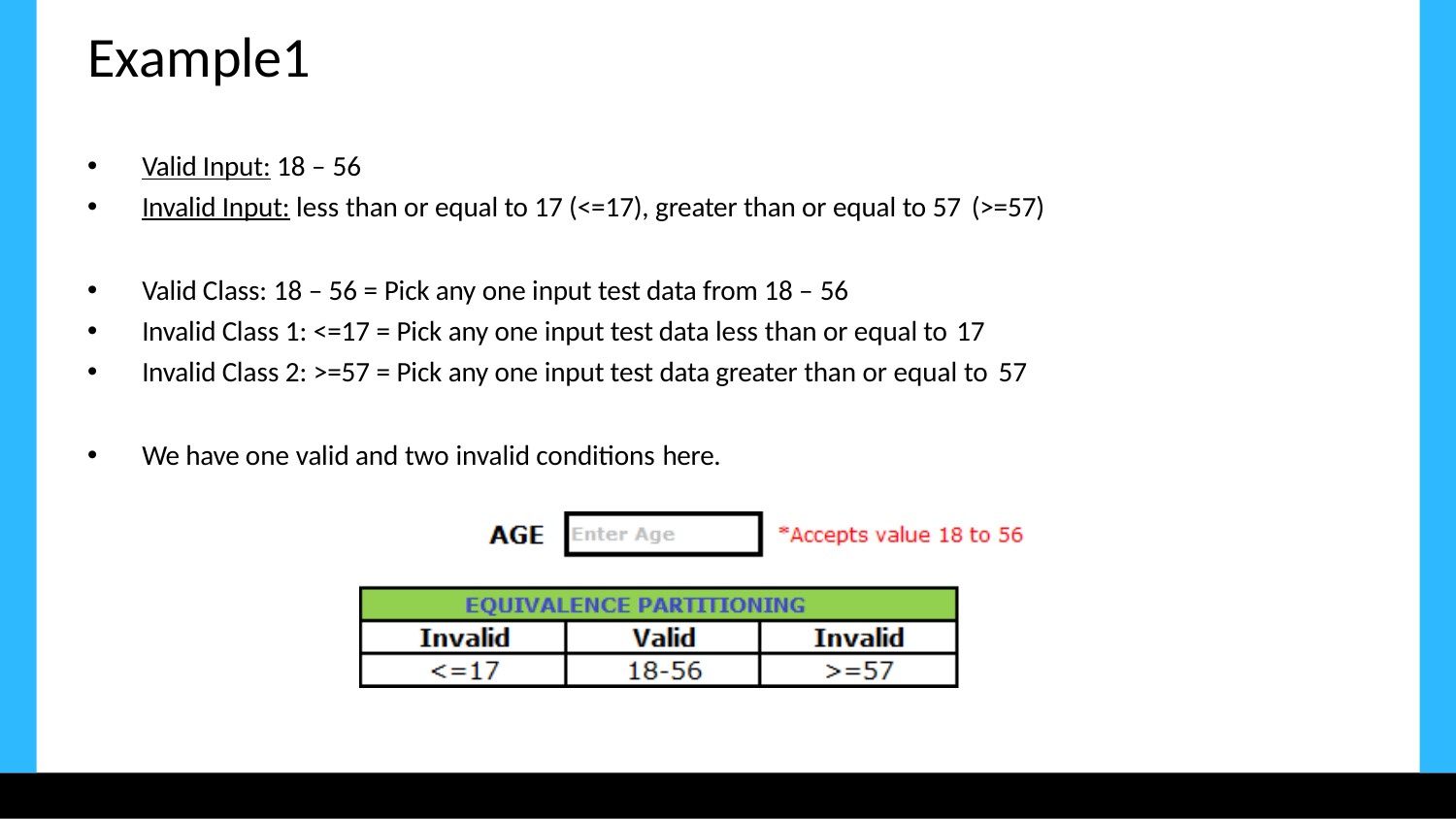

# Example1
Valid Input: 18 – 56
Invalid Input: less than or equal to 17 (<=17), greater than or equal to 57 (>=57)

Valid Class: 18 – 56 = Pick any one input test data from 18 – 56
Invalid Class 1: <=17 = Pick any one input test data less than or equal to 17
Invalid Class 2: >=57 = Pick any one input test data greater than or equal to 57

We have one valid and two invalid conditions here.